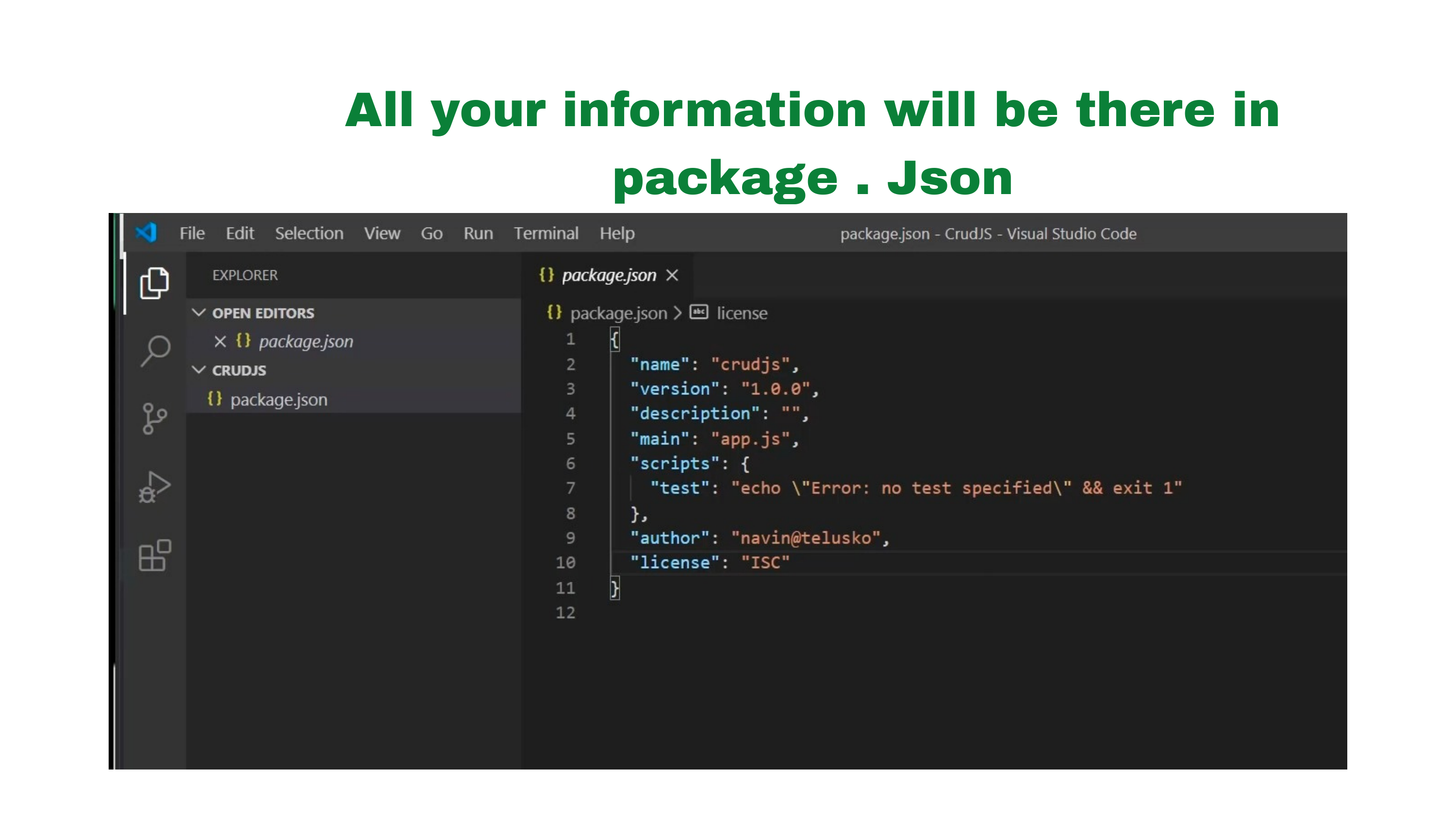

All your information will be there in package . Json